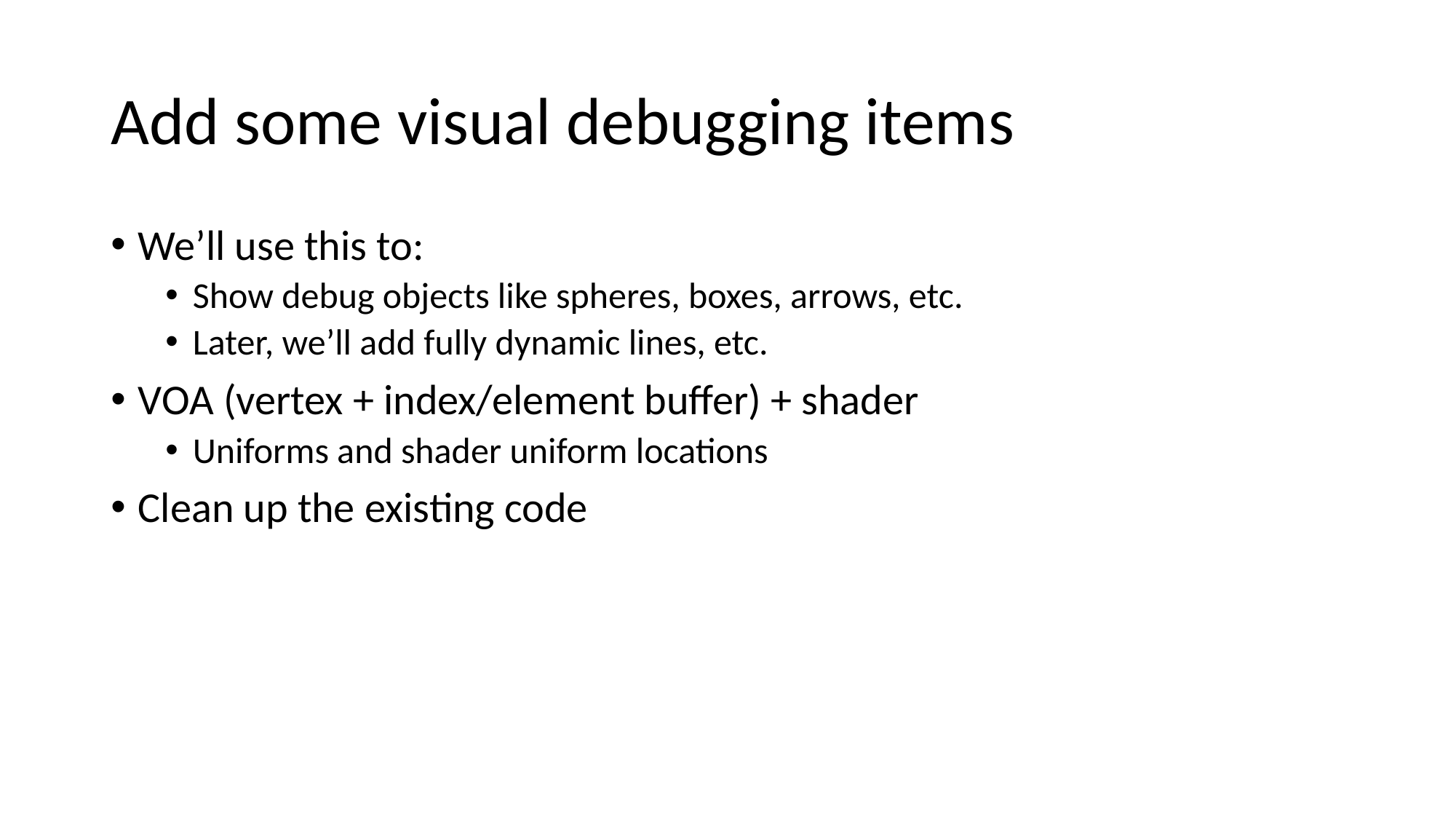

# Add some visual debugging items
We’ll use this to:
Show debug objects like spheres, boxes, arrows, etc.
Later, we’ll add fully dynamic lines, etc.
VOA (vertex + index/element buffer) + shader
Uniforms and shader uniform locations
Clean up the existing code